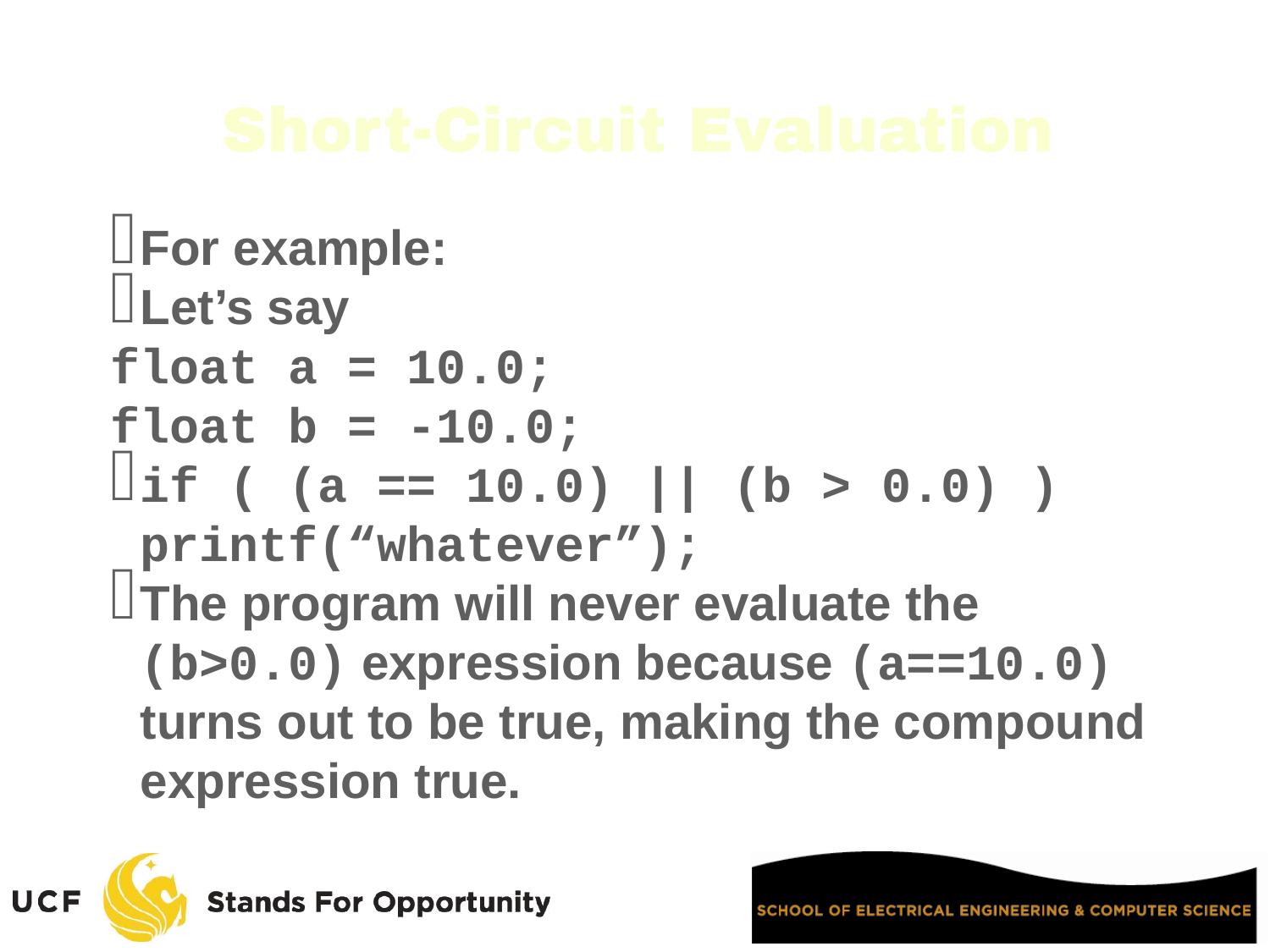

Short-Circuit Evaluation
For example:
Let’s say
float a = 10.0;
float b = -10.0;
if ( (a == 10.0) || (b > 0.0) ) 	printf(“whatever”);
The program will never evaluate the (b>0.0) expression because (a==10.0) turns out to be true, making the compound expression true.